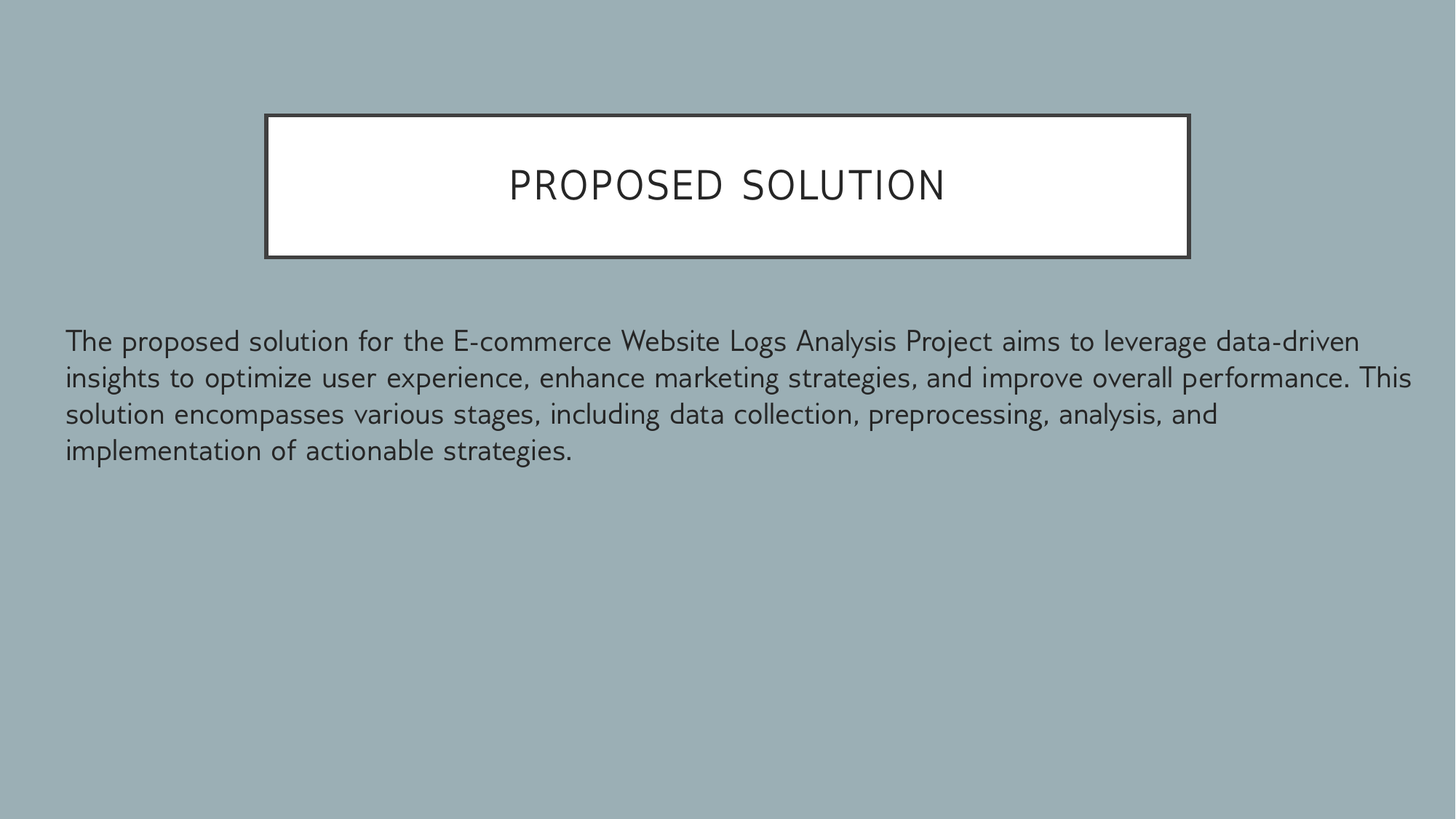

# Proposed Solution
The proposed solution for the E-commerce Website Logs Analysis Project aims to leverage data-driven insights to optimize user experience, enhance marketing strategies, and improve overall performance. This solution encompasses various stages, including data collection, preprocessing, analysis, and implementation of actionable strategies.